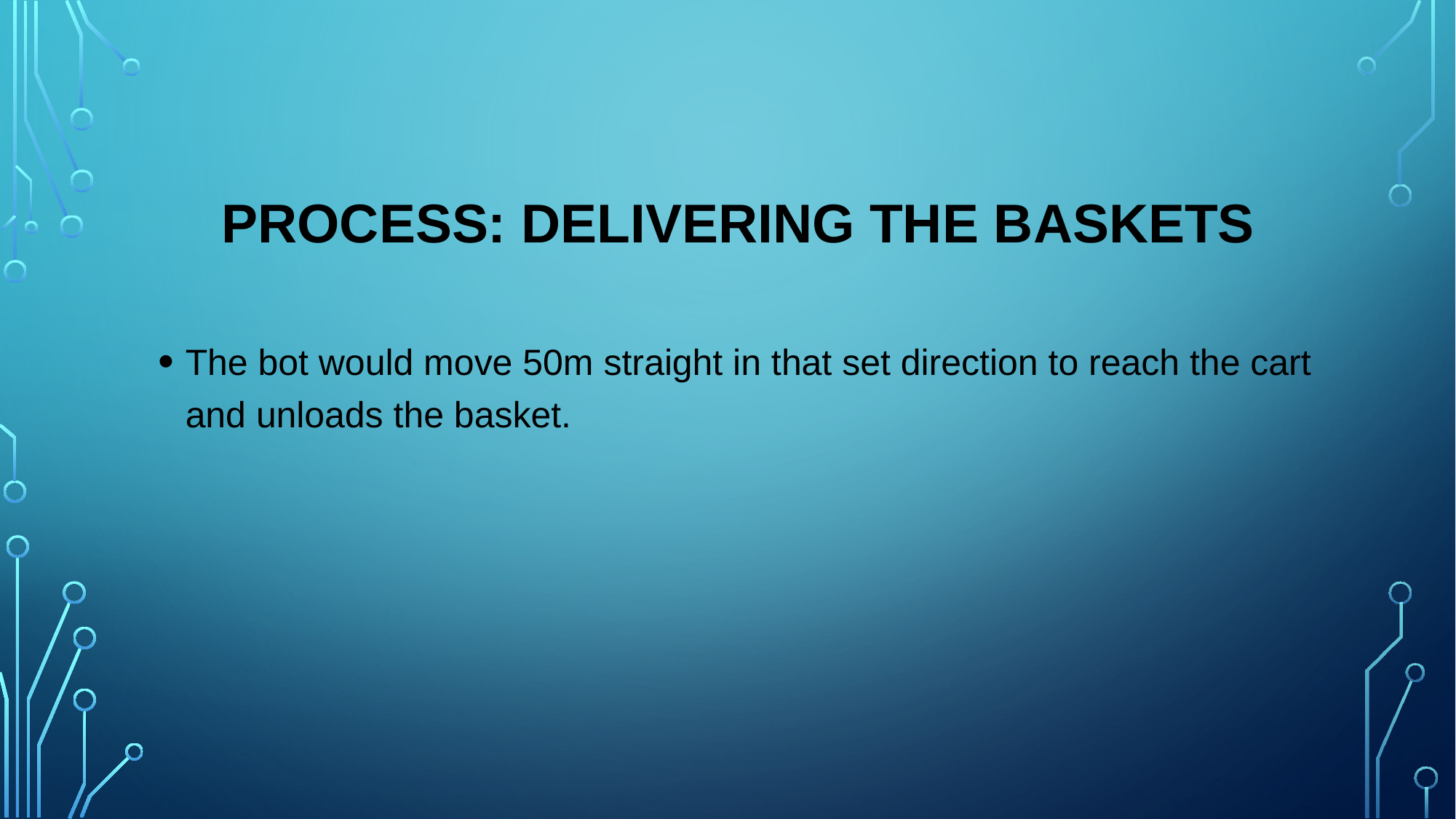

# Process: delivering the baskets
The bot would move 50m straight in that set direction to reach the cart and unloads the basket.